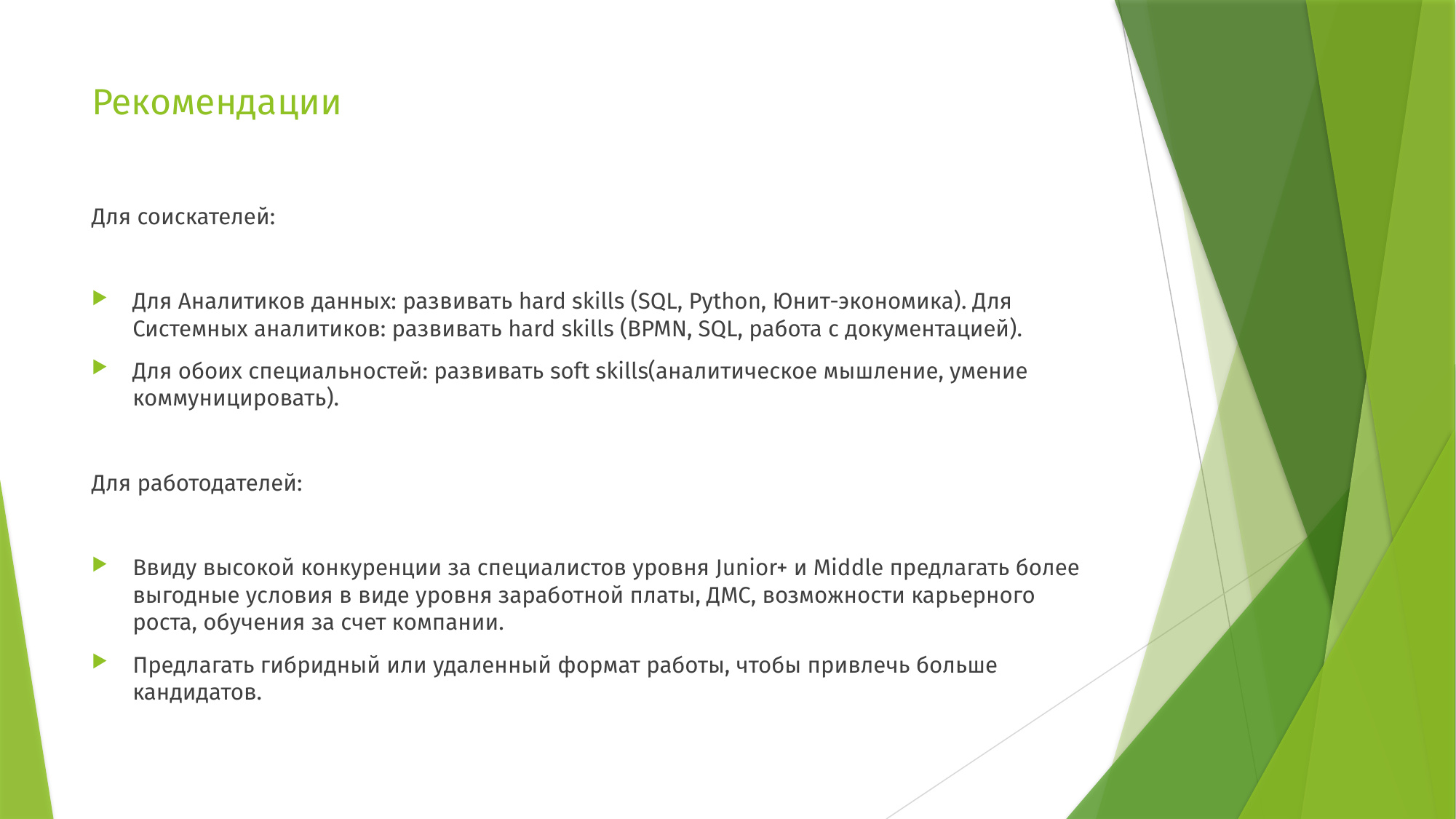

# Рекомендации
Для соискателей:

Для Аналитиков данных: развивать hard skills (SQL, Python, Юнит-экономика). Для Системных аналитиков: развивать hard skills (BPMN, SQL, работа с документацией).
Для обоих специальностей: развивать soft skills(аналитическое мышление, умение коммуницировать).

Для работодателей:

Ввиду высокой конкуренции за специалистов уровня Junior+ и Middle предлагать более выгодные условия в виде уровня заработной платы, ДМС, возможности карьерного роста, обучения за счет компании.
Предлагать гибридный или удаленный формат работы, чтобы привлечь больше кандидатов.